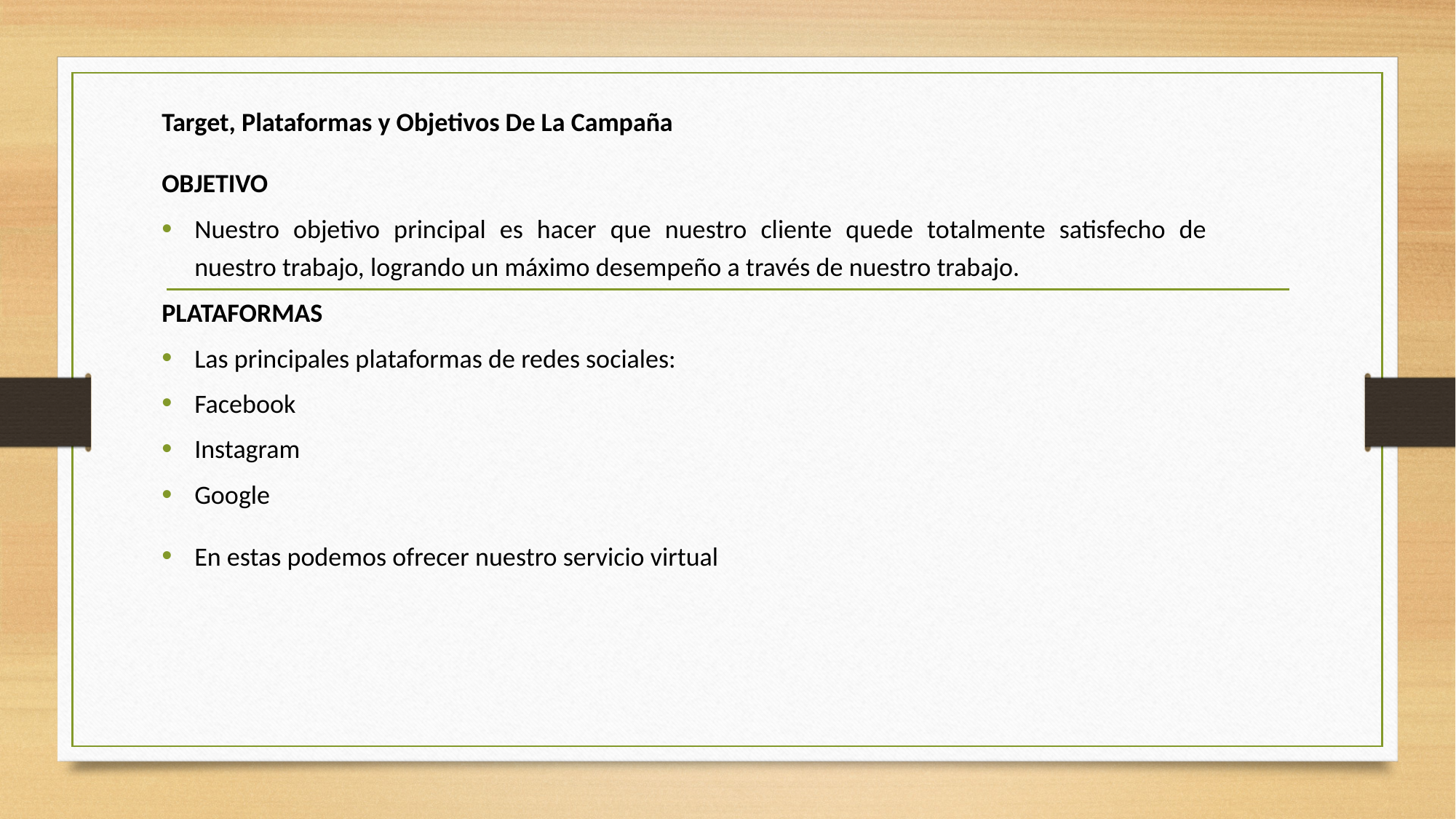

Target, Plataformas y Objetivos De La Campaña
OBJETIVO
Nuestro objetivo principal es hacer que nuestro cliente quede totalmente satisfecho de nuestro trabajo, logrando un máximo desempeño a través de nuestro trabajo.
PLATAFORMAS
Las principales plataformas de redes sociales:
Facebook
Instagram
Google
En estas podemos ofrecer nuestro servicio virtual